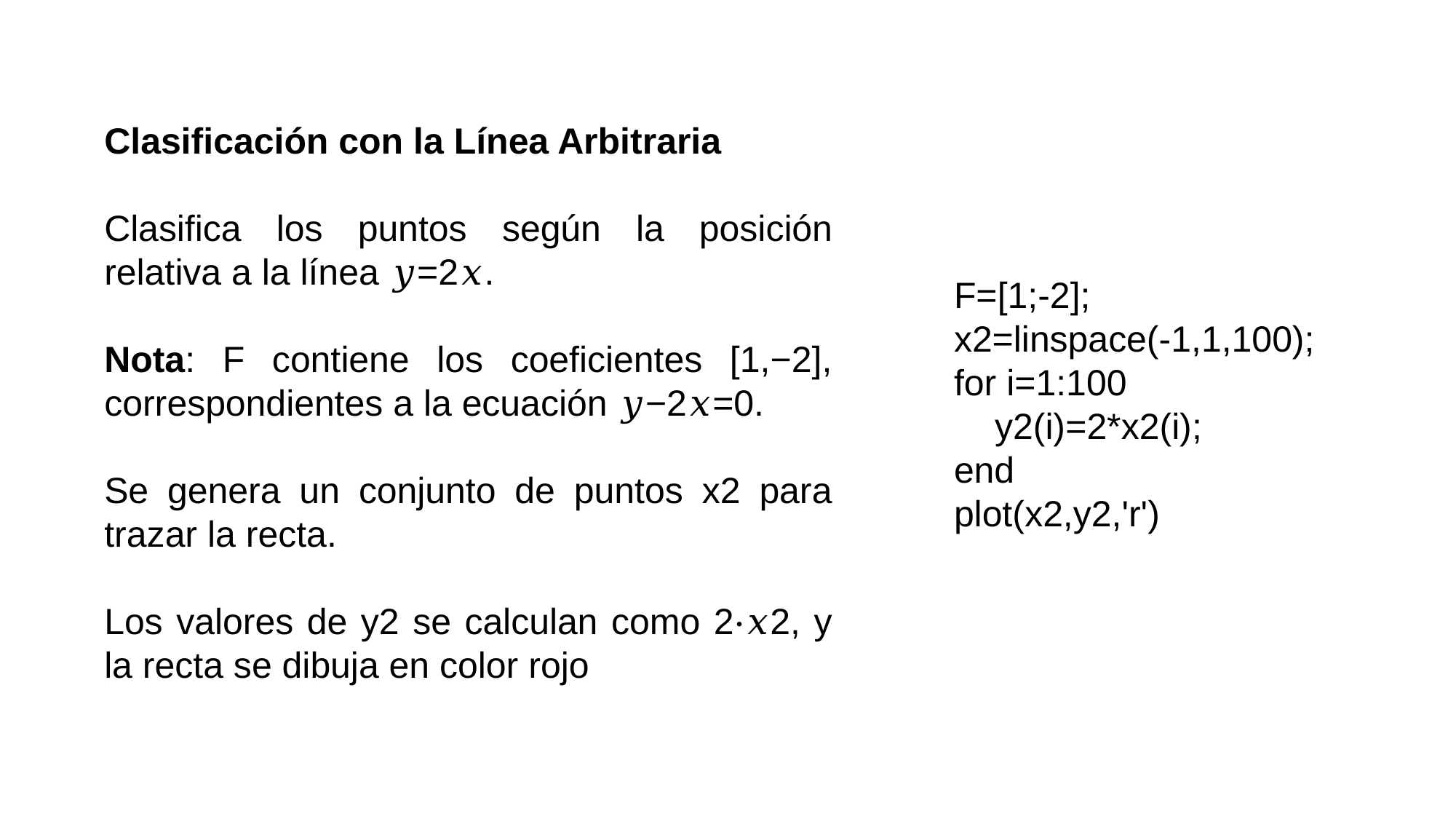

Clasificación con la Línea Arbitraria

Clasifica los puntos según la posición relativa a la línea 𝑦=2𝑥.

Nota: F contiene los coeficientes [1,−2], correspondientes a la ecuación 𝑦−2𝑥=0.

Se genera un conjunto de puntos x2 para trazar la recta.

Los valores de y2 se calculan como 2⋅𝑥2, y la recta se dibuja en color rojo
F=[1;-2];
x2=linspace(-1,1,100);
for i=1:100
    y2(i)=2*x2(i);
end
plot(x2,y2,'r')